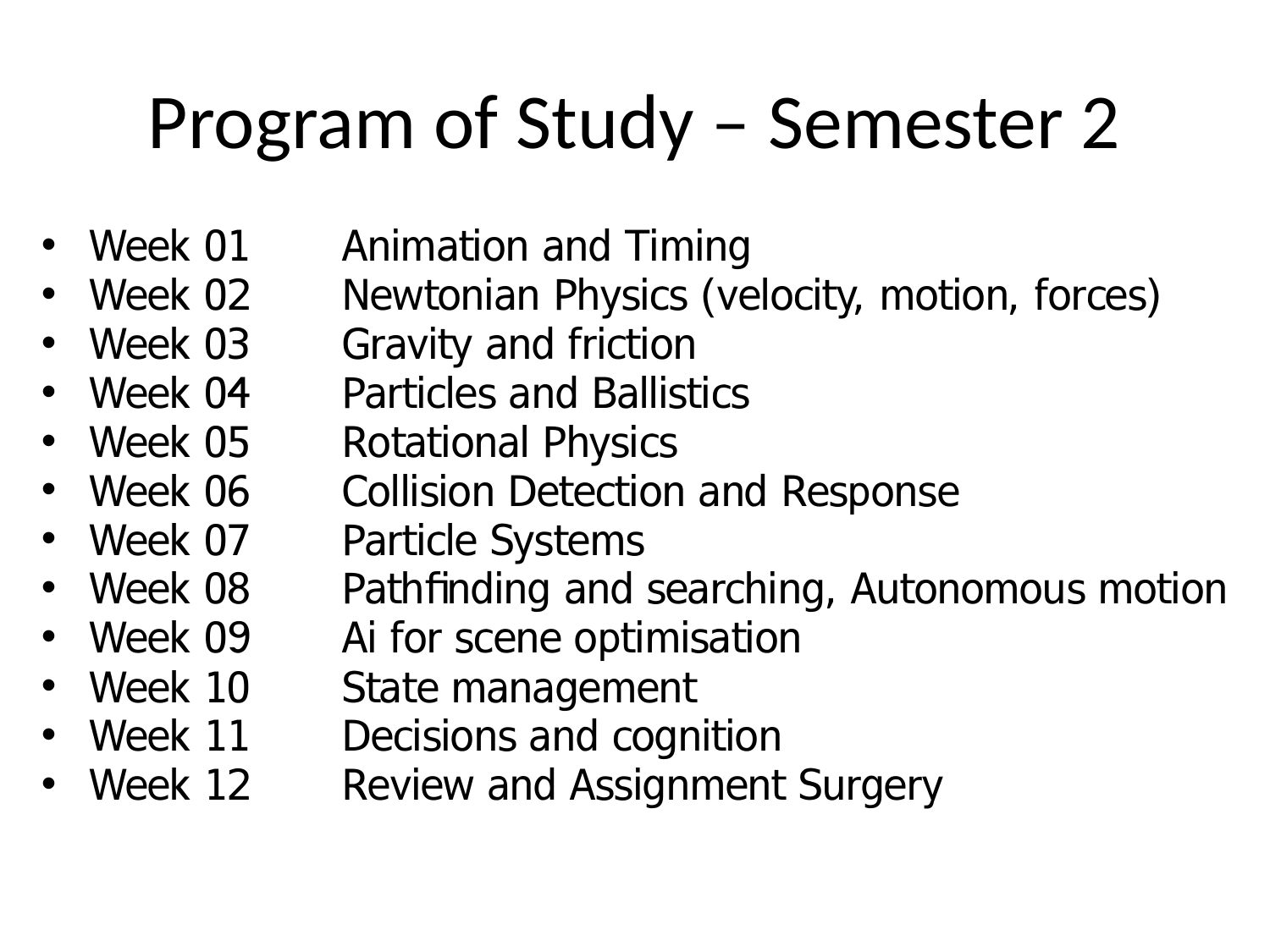

# Program of Study – Semester 2
Week 01 	Animation and Timing
Week 02 	Newtonian Physics (velocity, motion, forces)
Week 03  	Gravity and friction
Week 04	Particles and Ballistics
Week 05	Rotational Physics
Week 06 	Collision Detection and Response
Week 07	Particle Systems
Week 08	Pathfinding and searching, Autonomous motion
Week 09	Ai for scene optimisation
Week 10  	State management
Week 11	Decisions and cognition
Week 12	Review and Assignment Surgery